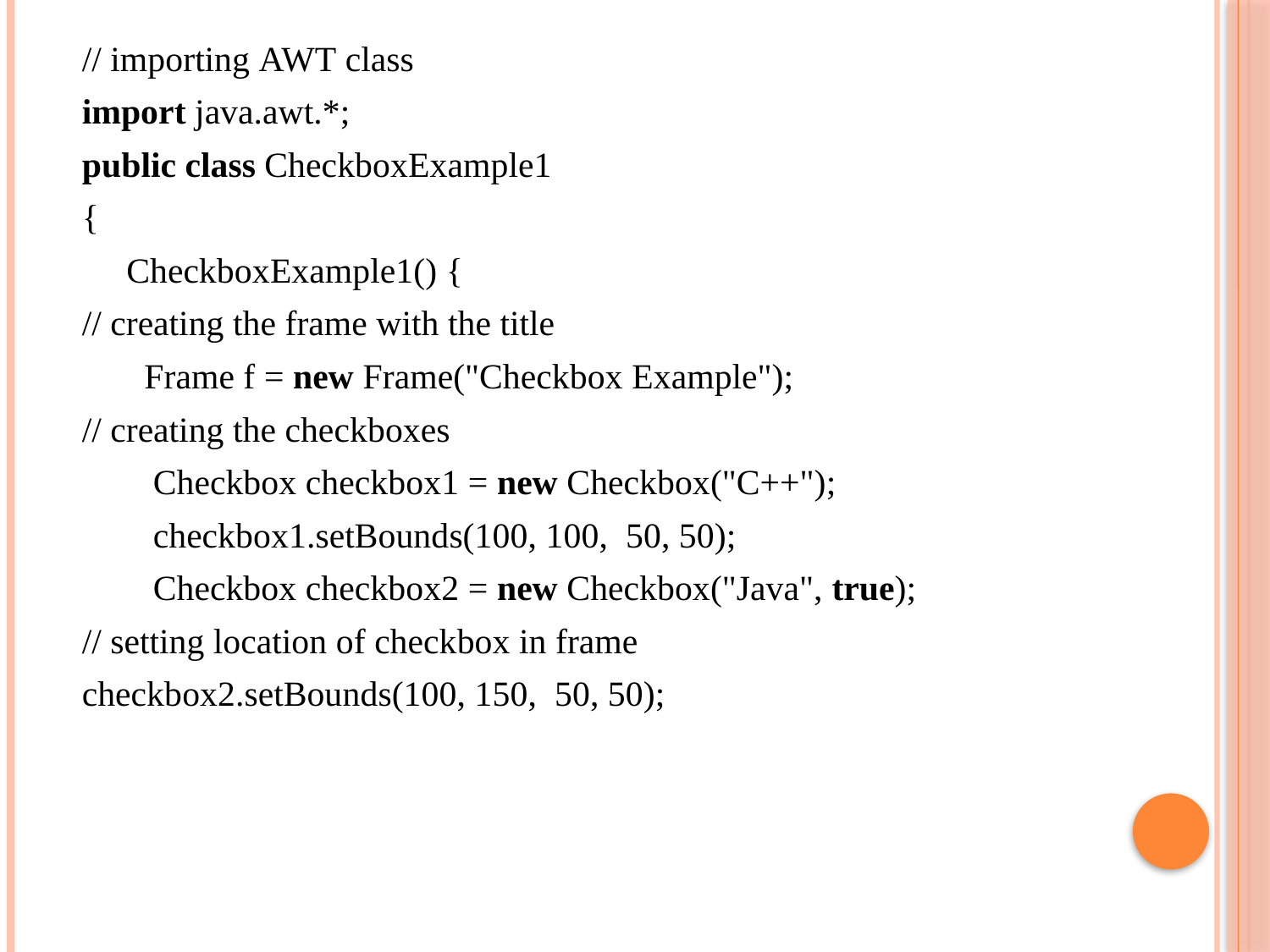

// importing AWT class
import java.awt.*;
public class CheckboxExample1
{
     CheckboxExample1() {
// creating the frame with the title
       Frame f = new Frame("Checkbox Example");
// creating the checkboxes
        Checkbox checkbox1 = new Checkbox("C++");
        checkbox1.setBounds(100, 100,  50, 50);
        Checkbox checkbox2 = new Checkbox("Java", true);
// setting location of checkbox in frame
checkbox2.setBounds(100, 150,  50, 50);